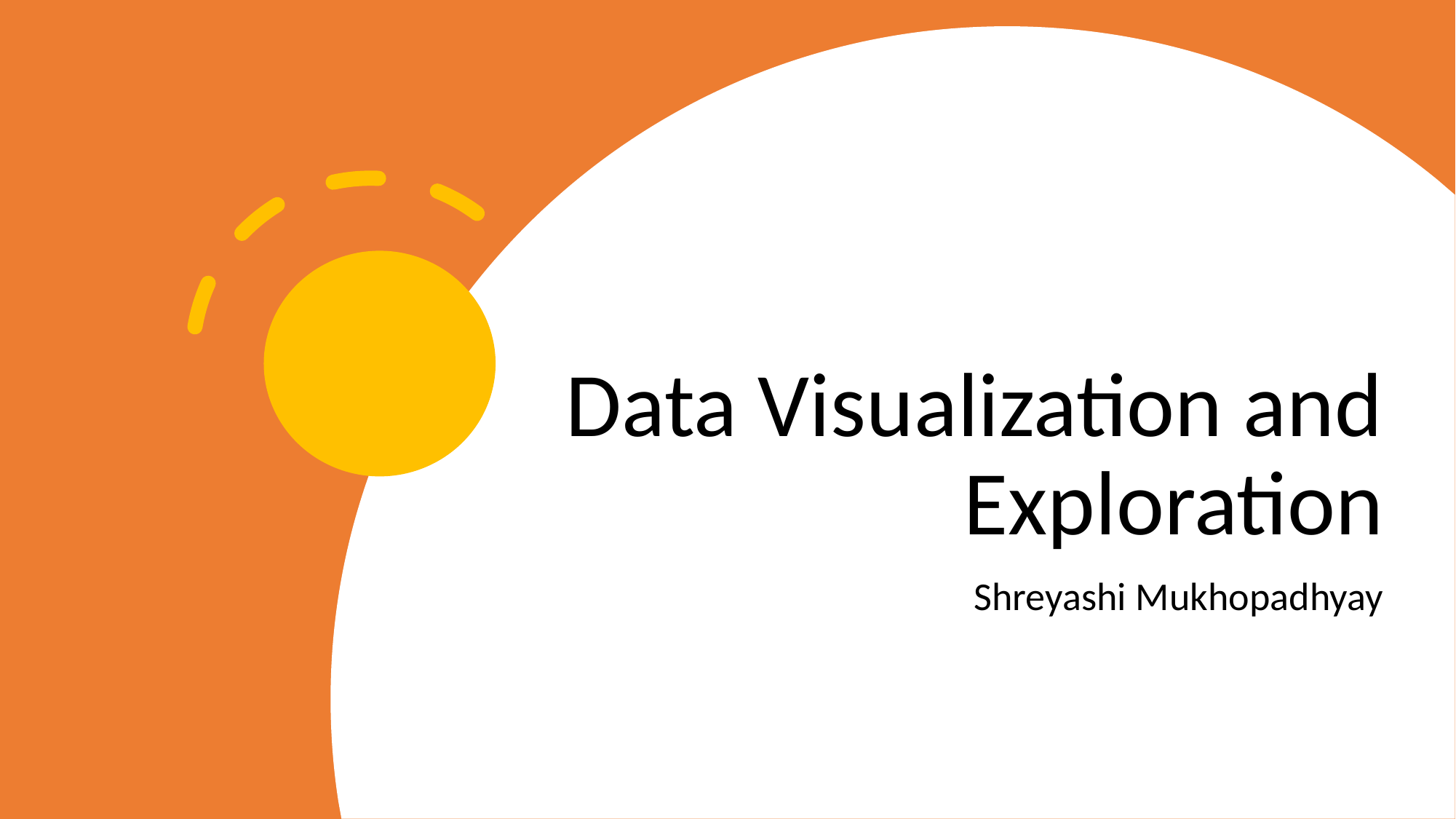

# Data Visualization and Exploration

Shreyashi Mukhopadhyay